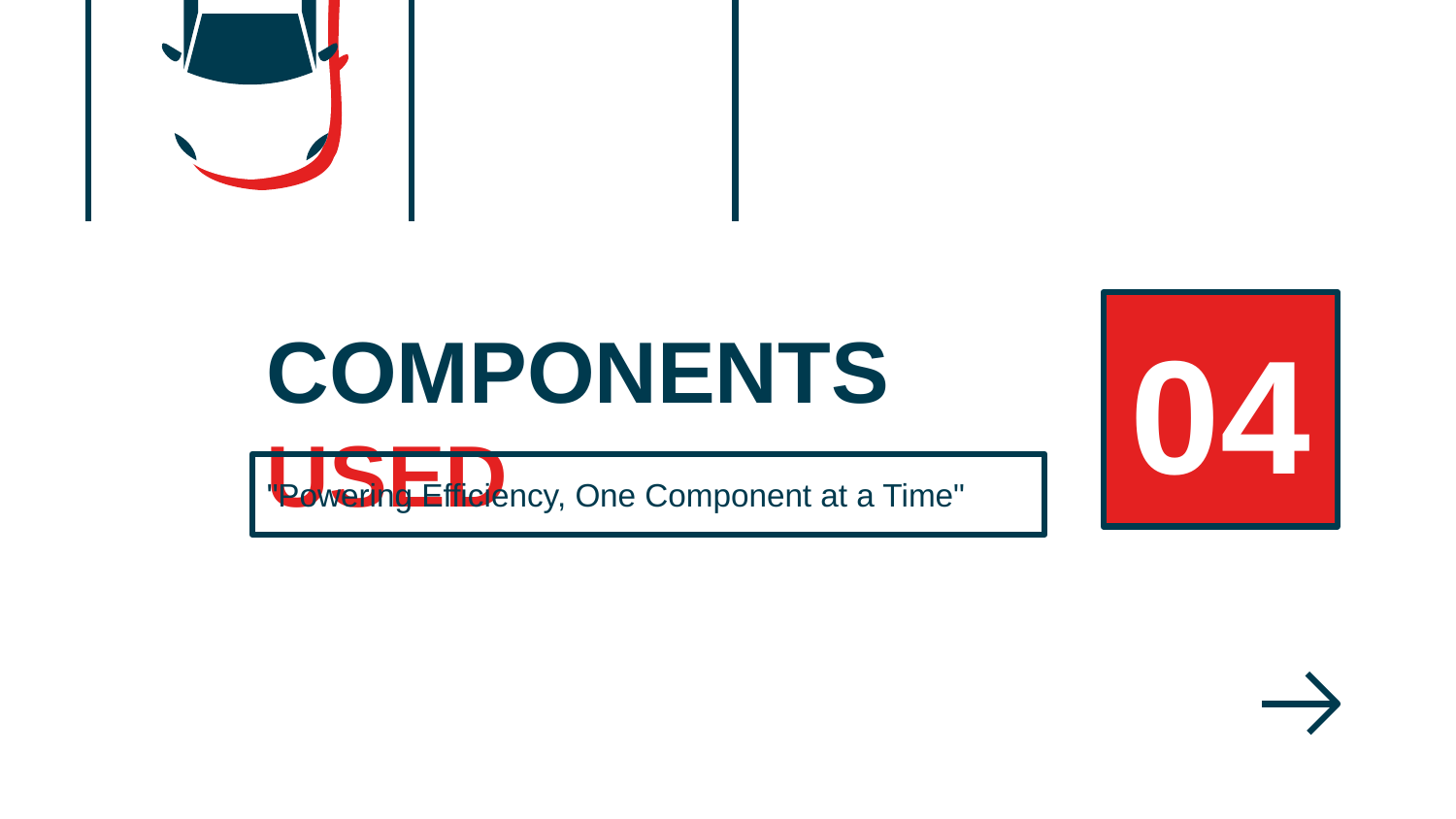

04
# COMPONENTS USED
"Powering Efficiency, One Component at a Time"